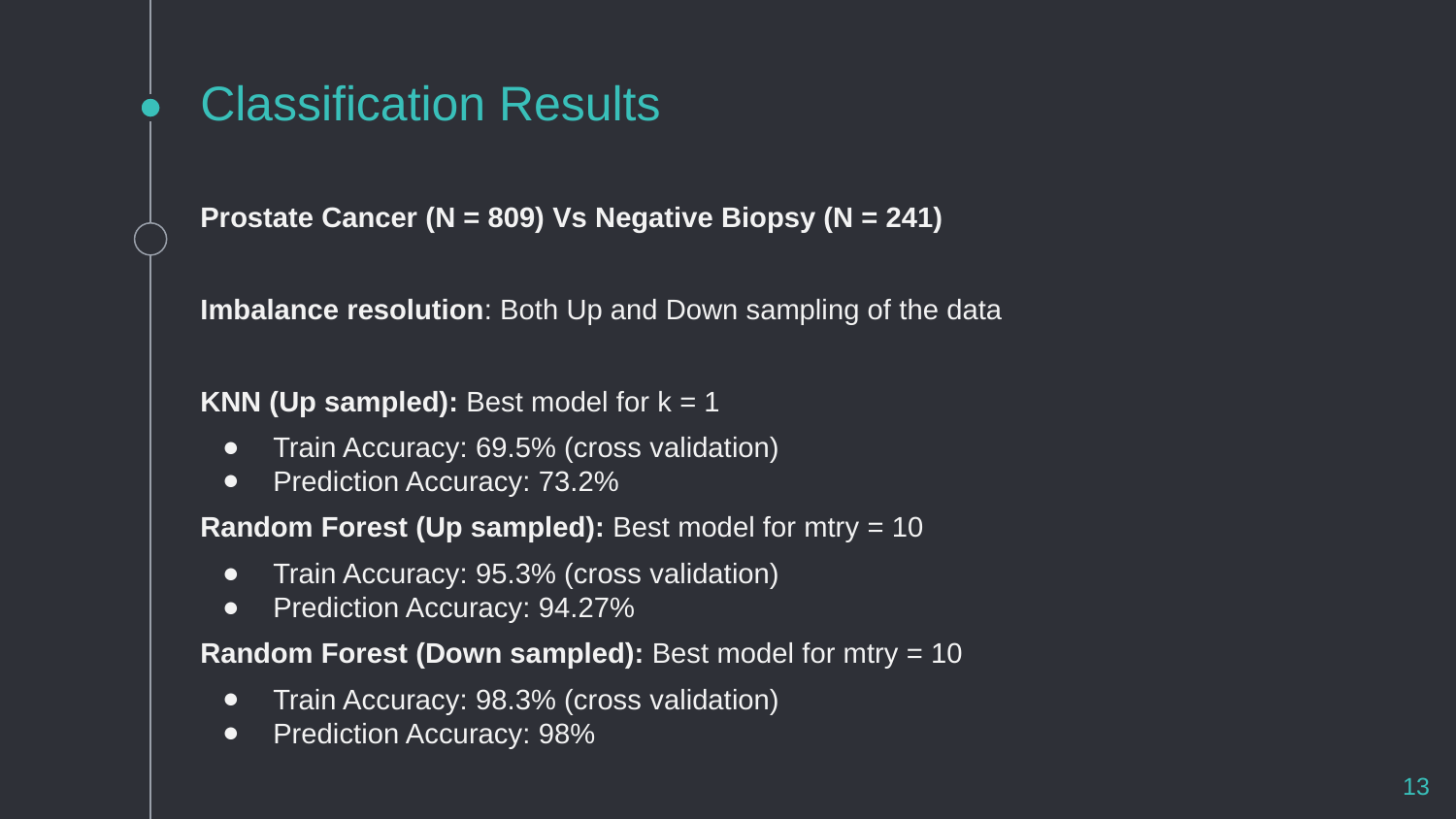

# Classification Results
Prostate Cancer (N = 809) Vs Negative Biopsy (N = 241)

Imbalance resolution: Both Up and Down sampling of the data

KNN (Up sampled): Best model for k = 1
Train Accuracy: 69.5% (cross validation)
Prediction Accuracy: 73.2%
Random Forest (Up sampled): Best model for mtry = 10
Train Accuracy: 95.3% (cross validation)
Prediction Accuracy: 94.27%
Random Forest (Down sampled): Best model for mtry = 10
Train Accuracy: 98.3% (cross validation)
Prediction Accuracy: 98%

13